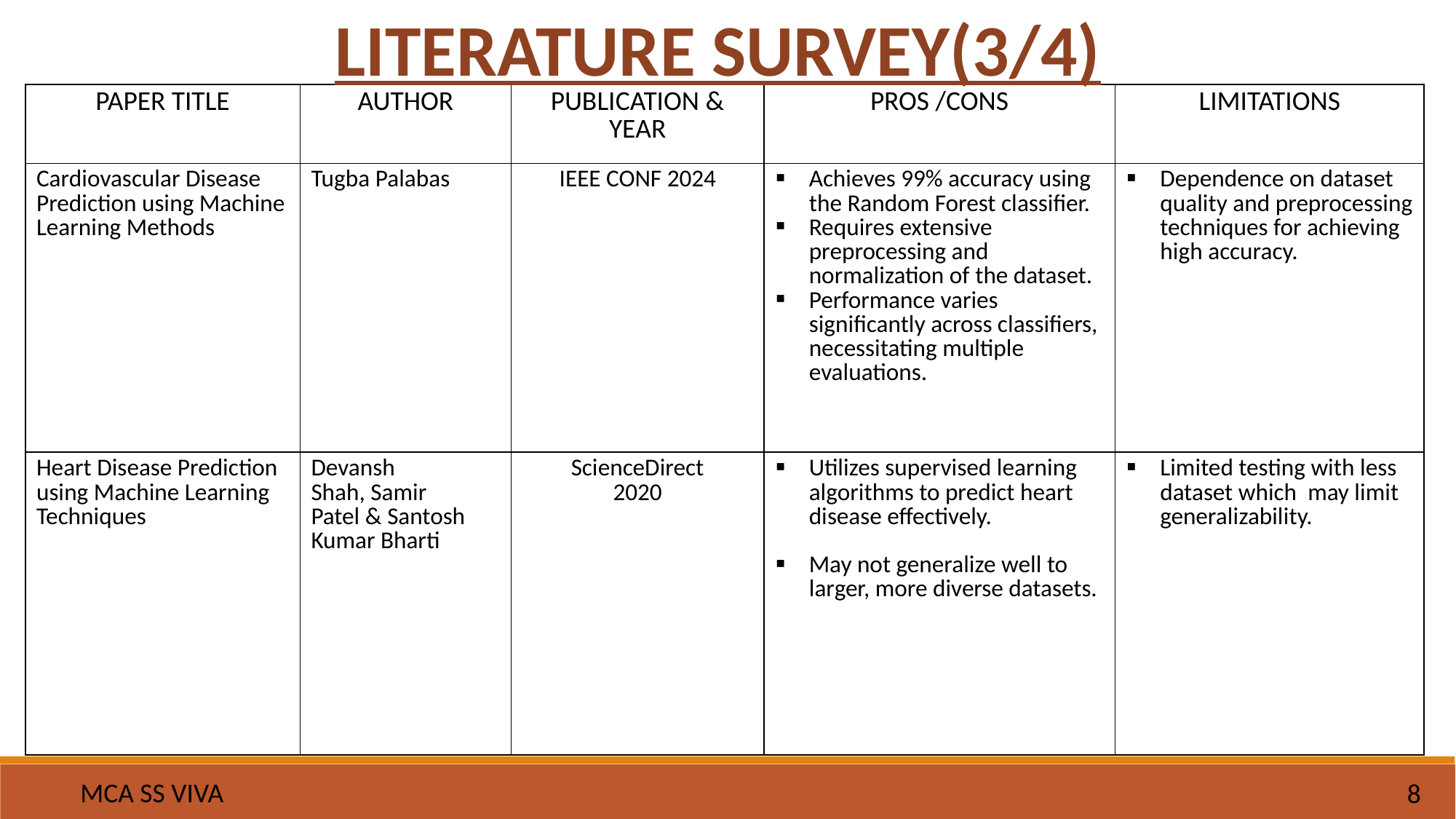

LITERATURE SURVEY(3/4)
| PAPER TITLE | AUTHOR | PUBLICATION & YEAR | PROS /CONS | LIMITATIONS |
| --- | --- | --- | --- | --- |
| Cardiovascular Disease Prediction using Machine Learning Methods | Tugba Palabas | IEEE CONF 2024 | Achieves 99% accuracy using the Random Forest classifier. Requires extensive preprocessing and normalization of the dataset. Performance varies significantly across classifiers, necessitating multiple evaluations. | Dependence on dataset quality and preprocessing techniques for achieving high accuracy. |
| Heart Disease Prediction using Machine Learning Techniques | Devansh Shah, Samir Patel & Santosh Kumar Bharti | ScienceDirect 2020 | Utilizes supervised learning algorithms to predict heart disease effectively. May not generalize well to larger, more diverse datasets. | Limited testing with less dataset which may limit generalizability. |
MCA SS VIVA
8